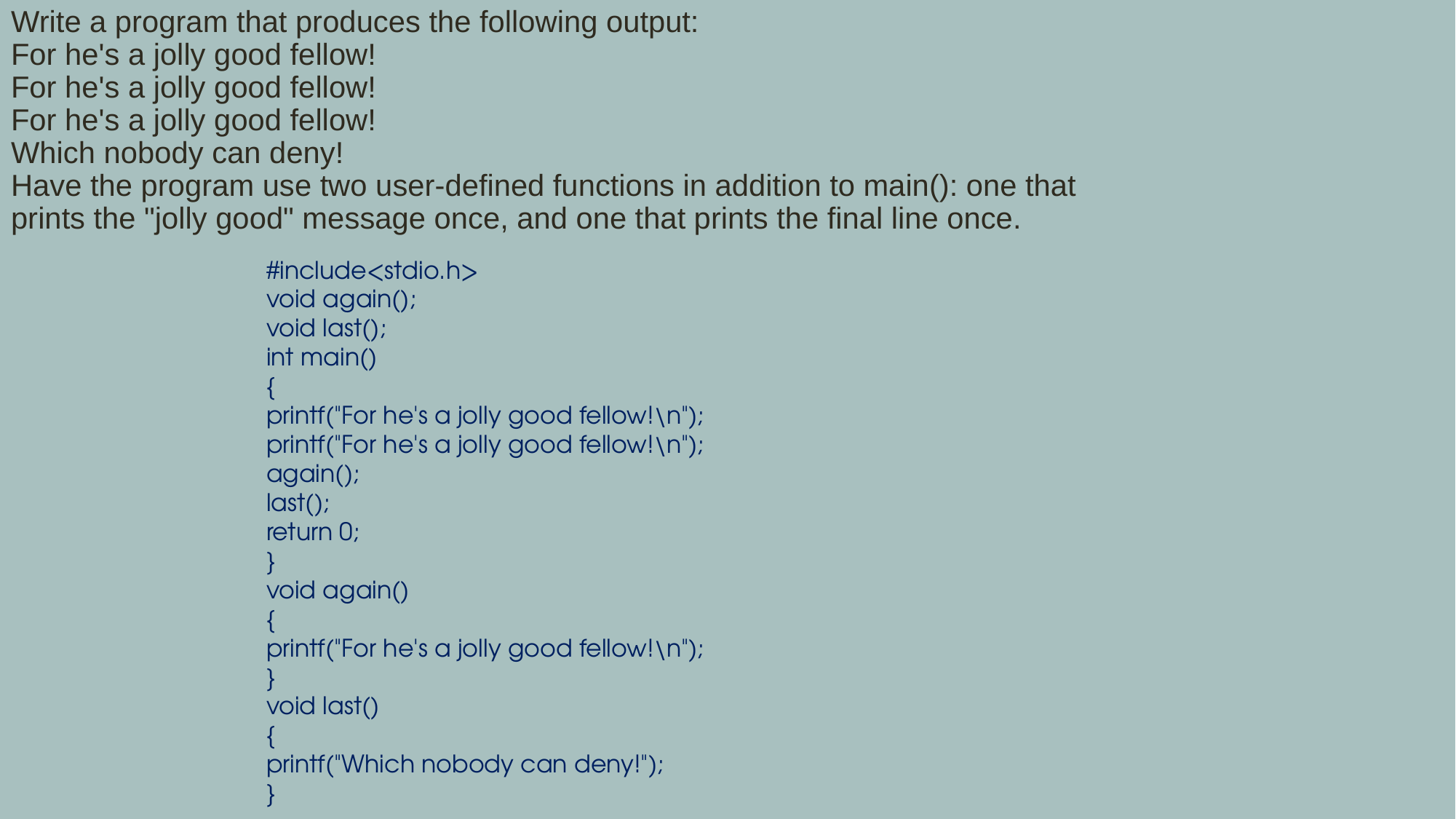

# Write a program that produces the following output: For he's a jolly good fellow! For he's a jolly good fellow! For he's a jolly good fellow! Which nobody can deny! Have the program use two user-defined functions in addition to main(): one that prints the "jolly good" message once, and one that prints the final line once.
#include<stdio.h>
void again();
void last();
int main()
{
printf("For he's a jolly good fellow!\n");
printf("For he's a jolly good fellow!\n");
again();
last();
return 0;
}
void again()
{
printf("For he's a jolly good fellow!\n");
}
void last()
{
printf("Which nobody can deny!");
}